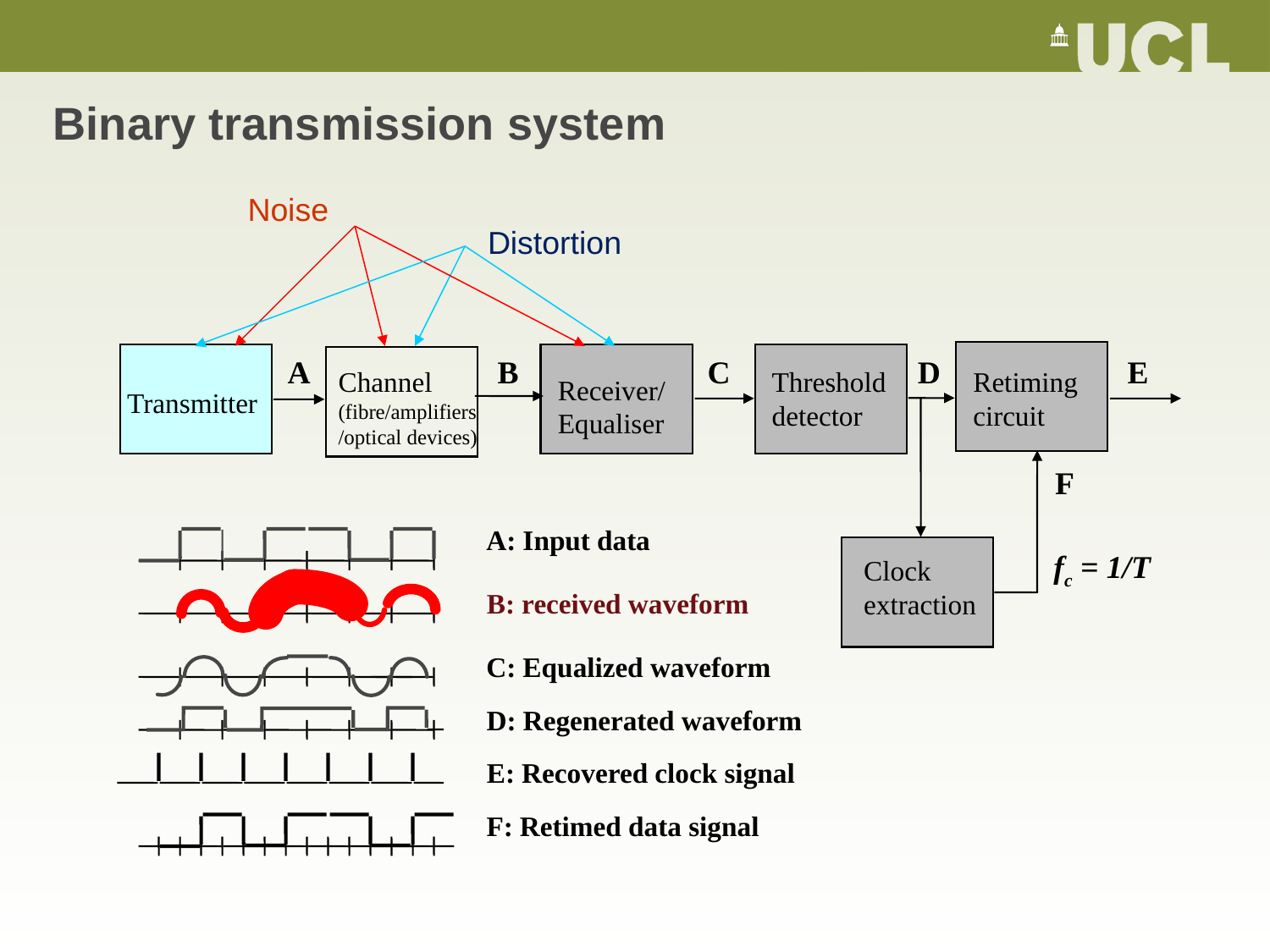

# Binary transmission system
Noise
Distortion

A
B
C
D
E

Channel
(fibre/amplifiers
/optical devices)
Threshold
detector
Retiming
circuit
Receiver/
Equaliser
Transmitter

F
A: Input data

fc = 1/T
Clock
extraction

B: received waveform

C: Equalized waveform

D: Regenerated waveform

E: Recovered clock signal

F: Retimed data signal